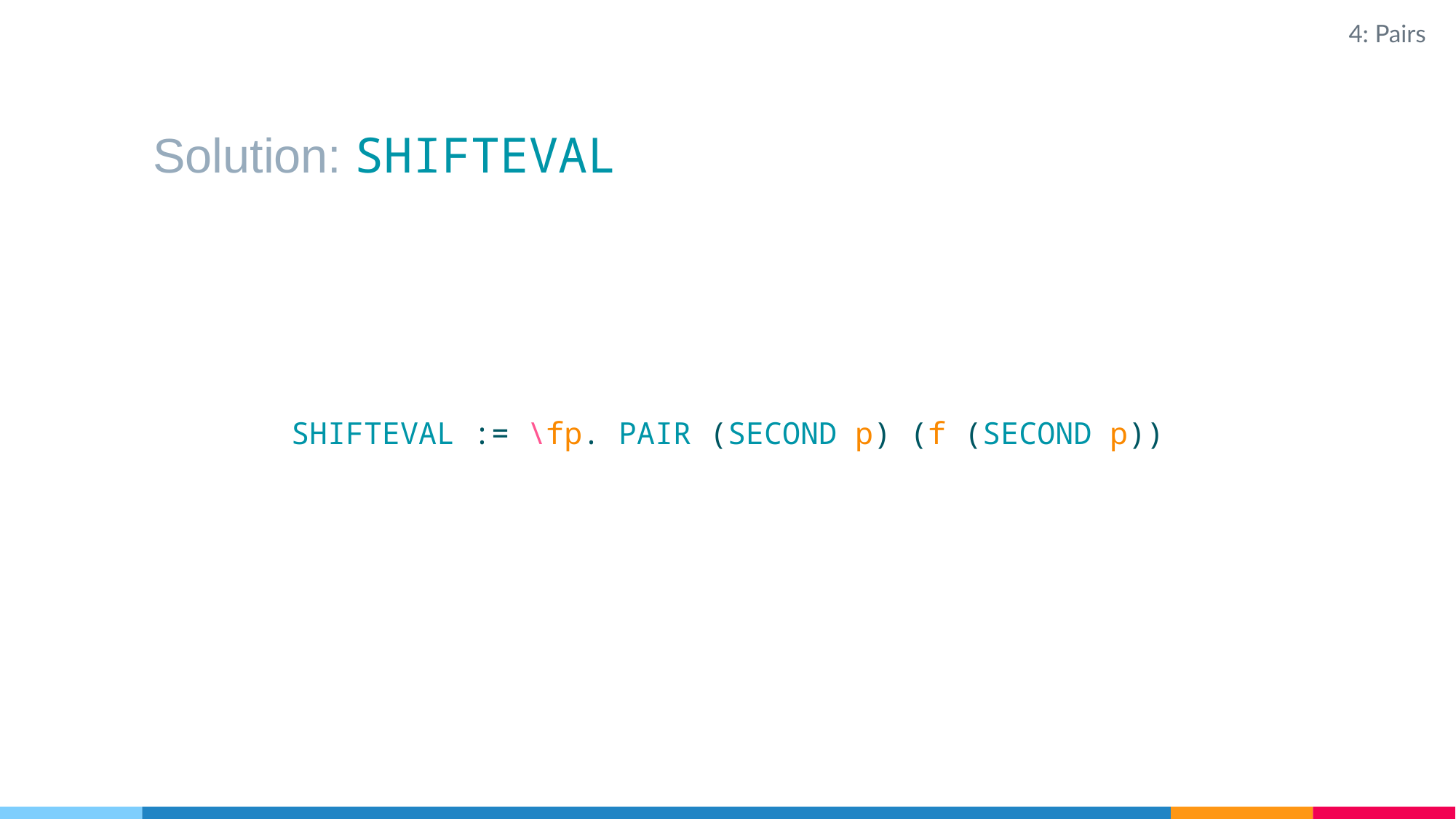

4: Pairs
# Solution: SHIFTEVAL
SHIFTEVAL := \fp. PAIR (SECOND p) (f (SECOND p))